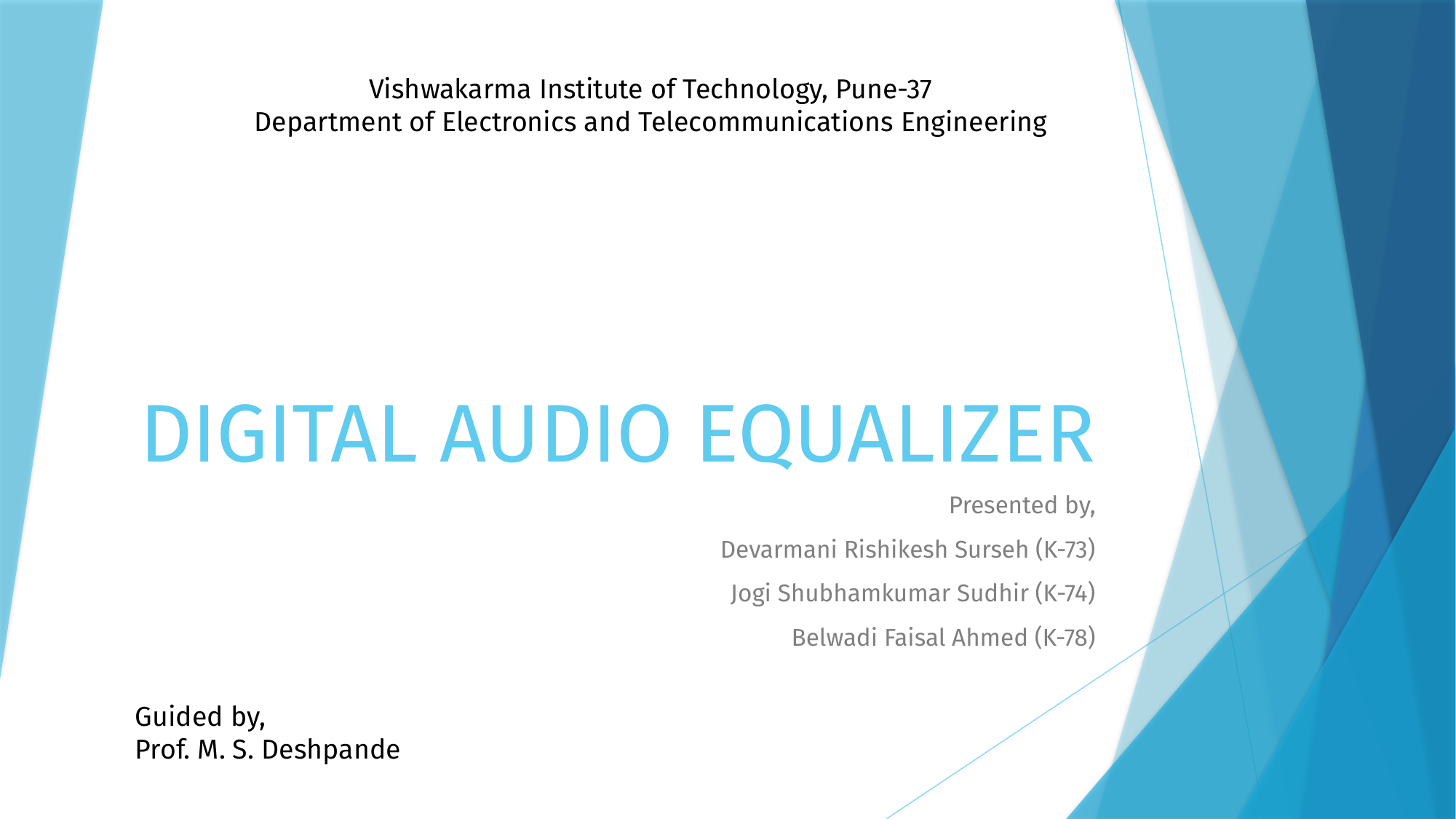

Vishwakarma Institute of Technology, Pune-37
Department of Electronics and Telecommunications Engineering
# DIGITAL AUDIO EQUALIZER
Presented by,
Devarmani Rishikesh Surseh (K-73)
Jogi Shubhamkumar Sudhir (K-74)
Belwadi Faisal Ahmed (K-78)

Guided by,
Prof. M. S. Deshpande